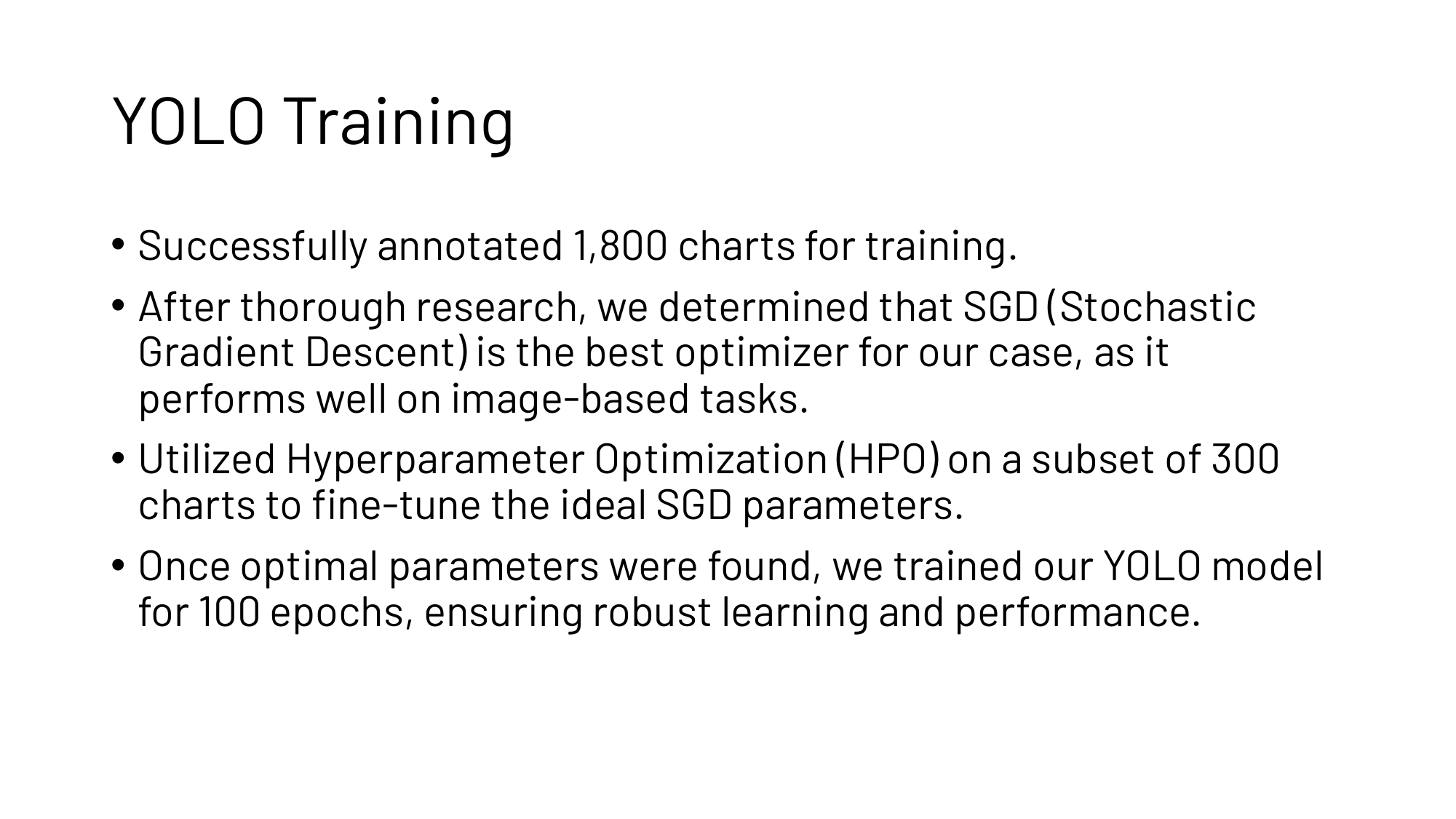

# YOLO Training
Successfully annotated 1,800 charts for training.
After thorough research, we determined that SGD (Stochastic Gradient Descent) is the best optimizer for our case, as it performs well on image-based tasks.
Utilized Hyperparameter Optimization (HPO) on a subset of 300 charts to fine-tune the ideal SGD parameters.
Once optimal parameters were found, we trained our YOLO model for 100 epochs, ensuring robust learning and performance.